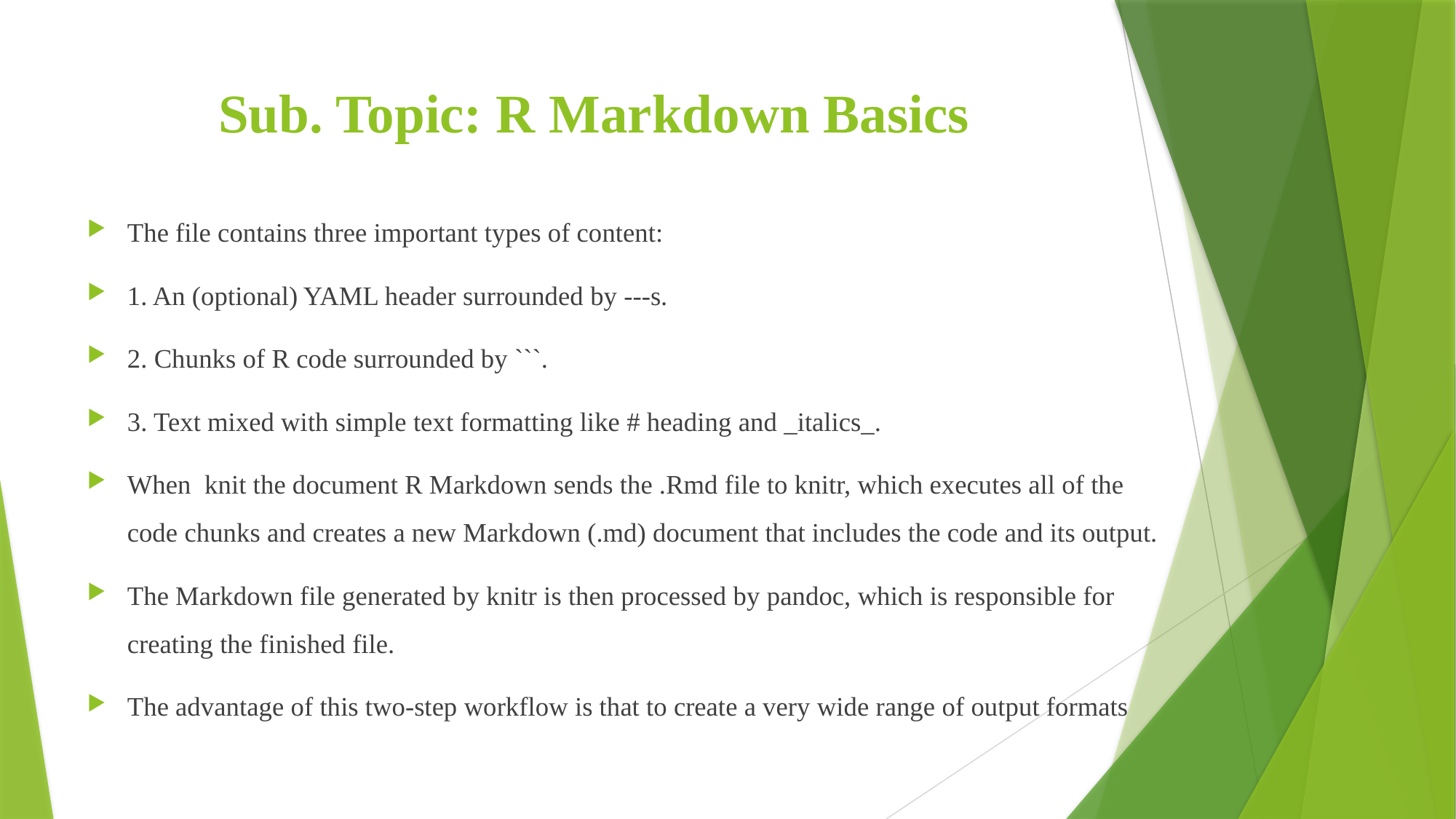

# Sub. Topic: R Markdown Basics
The file contains three important types of content:
1. An (optional) YAML header surrounded by ---s.
2. Chunks of R code surrounded by ```.
3. Text mixed with simple text formatting like # heading and _italics_.
When  knit the document R Markdown sends the .Rmd file to knitr, which executes all of the code chunks and creates a new Markdown (.md) document that includes the code and its output.
The Markdown file generated by knitr is then processed by pandoc, which is responsible for creating the finished file.
The advantage of this two-step workflow is that to create a very wide range of output formats